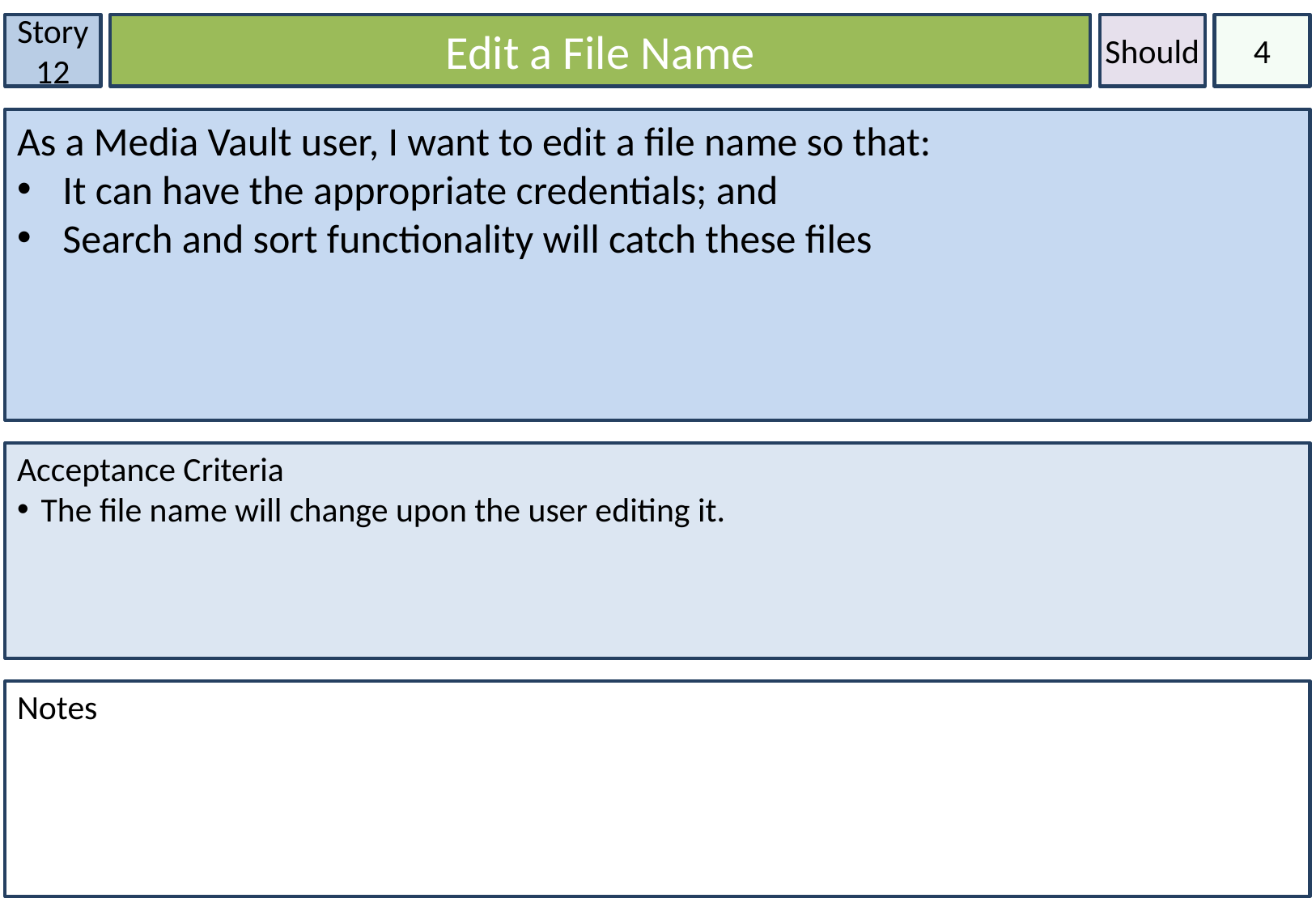

Story 12
Edit a File Name
Should
4
As a Media Vault user, I want to edit a file name so that:
It can have the appropriate credentials; and
Search and sort functionality will catch these files

Acceptance Criteria
The file name will change upon the user editing it.
Notes